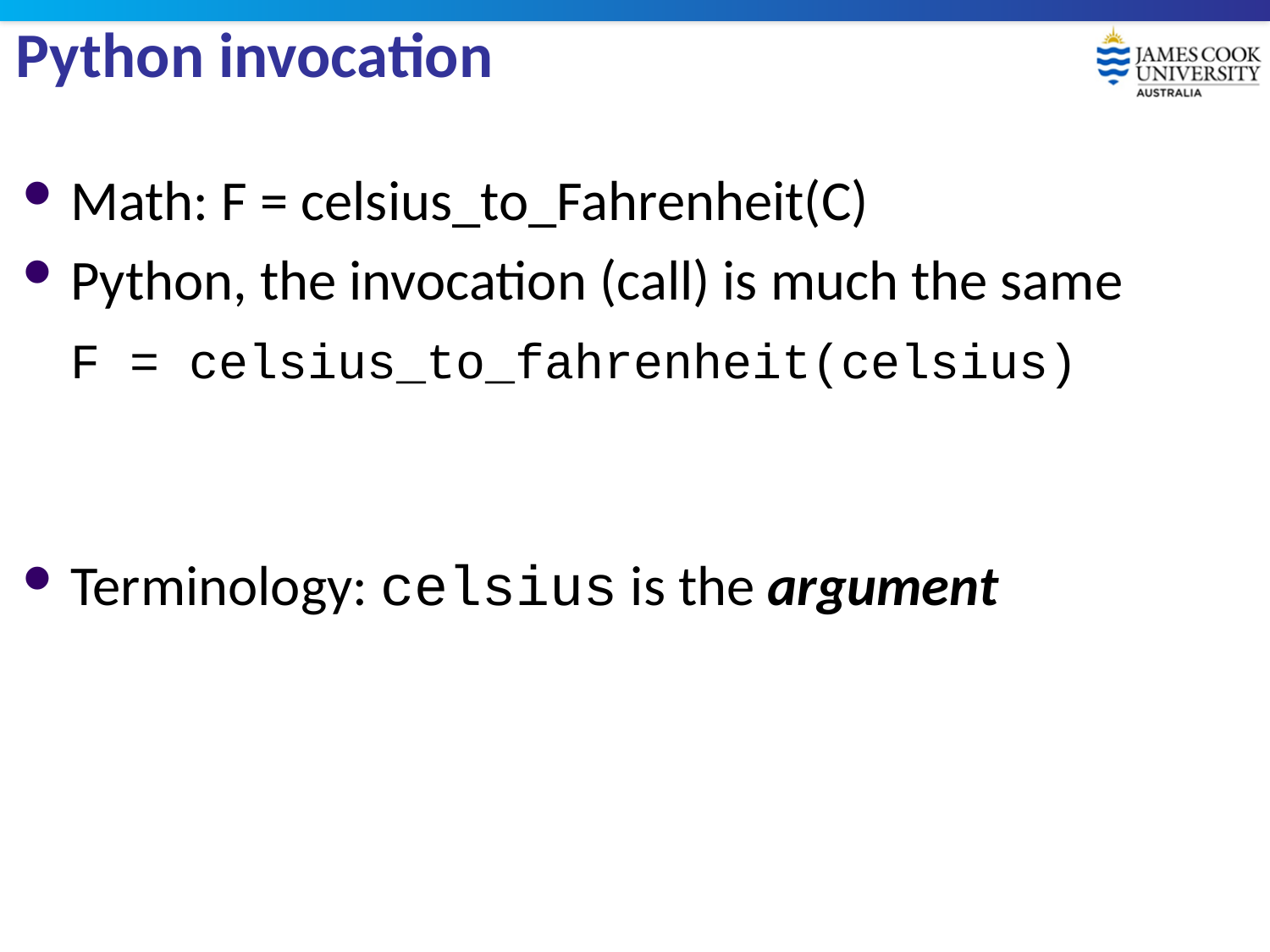

# Python invocation
Math: F = celsius_to_Fahrenheit(C)
Python, the invocation (call) is much the same
	F = celsius_to_fahrenheit(celsius)

Terminology: celsius is the argument